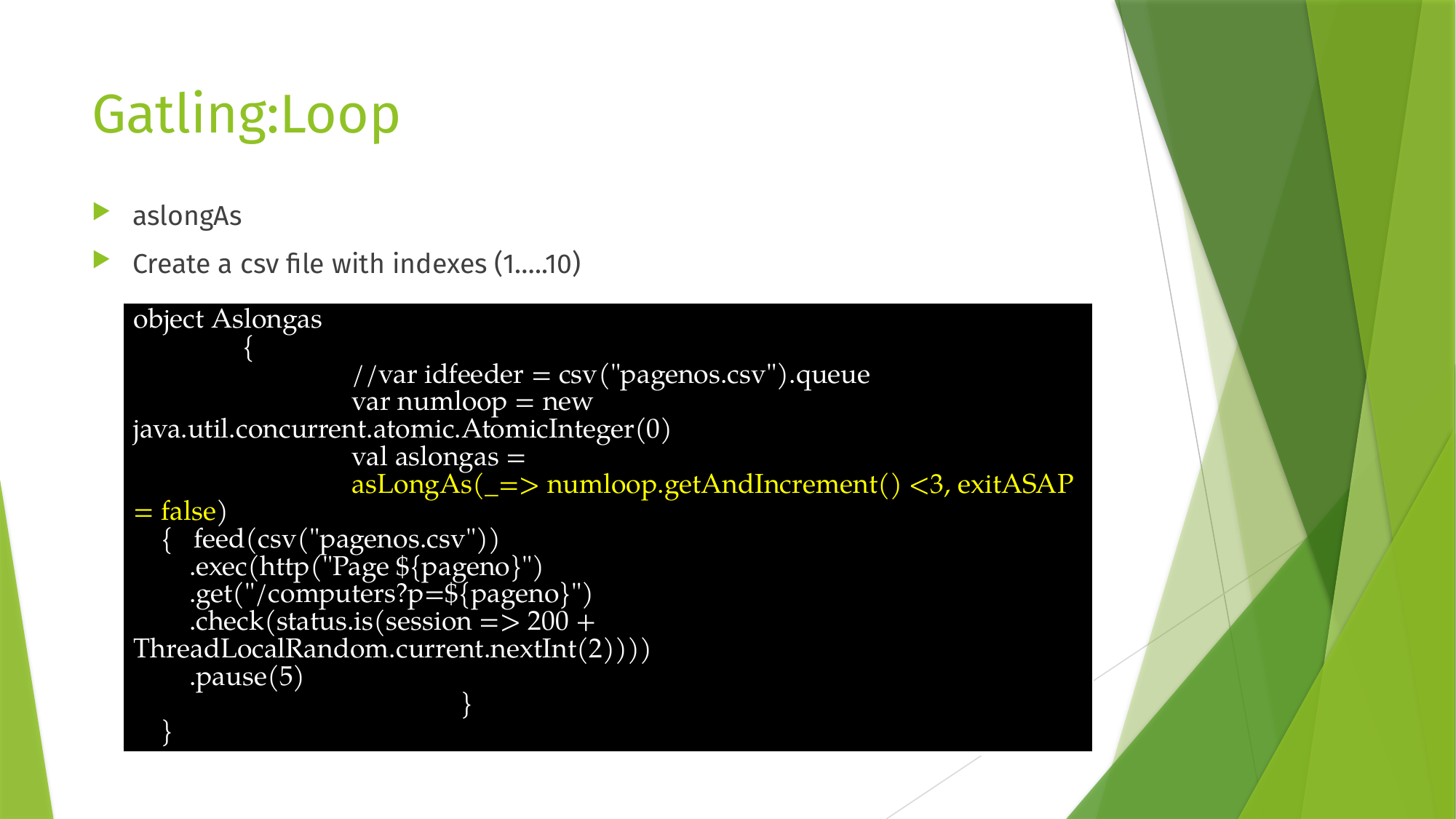

# Gatling:Loop
aslongAs
Create a csv file with indexes (1…..10)

| object Aslongas { //var idfeeder = csv("pagenos.csv").queue var numloop = new java.util.concurrent.atomic.AtomicInteger(0) val aslongas = asLongAs(\_=> numloop.getAndIncrement() <3, exitASAP = false) { feed(csv("pagenos.csv")) .exec(http("Page ${pageno}") .get("/computers?p=${pageno}") .check(status.is(session => 200 + ThreadLocalRandom.current.nextInt(2)))) .pause(5) } } |
| --- |